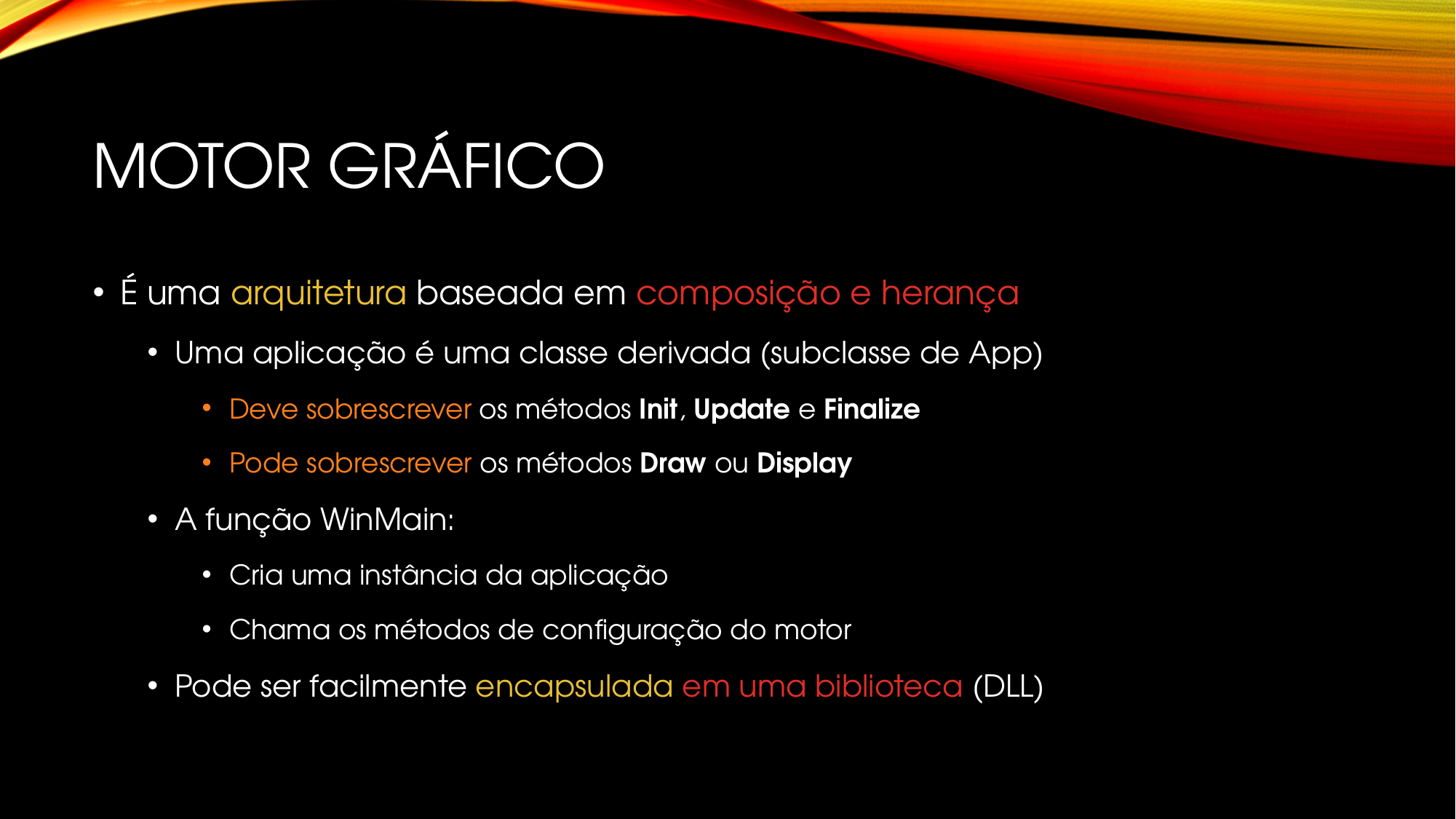

# Motor Gráfico
É uma arquitetura baseada em composição e herança
Uma aplicação é uma classe derivada (subclasse de App)
Deve sobrescrever os métodos Init, Update e Finalize
Pode sobrescrever os métodos Draw ou Display
A função WinMain:
Cria uma instância da aplicação
Chama os métodos de configuração do motor
Pode ser facilmente encapsulada em uma biblioteca (DLL)